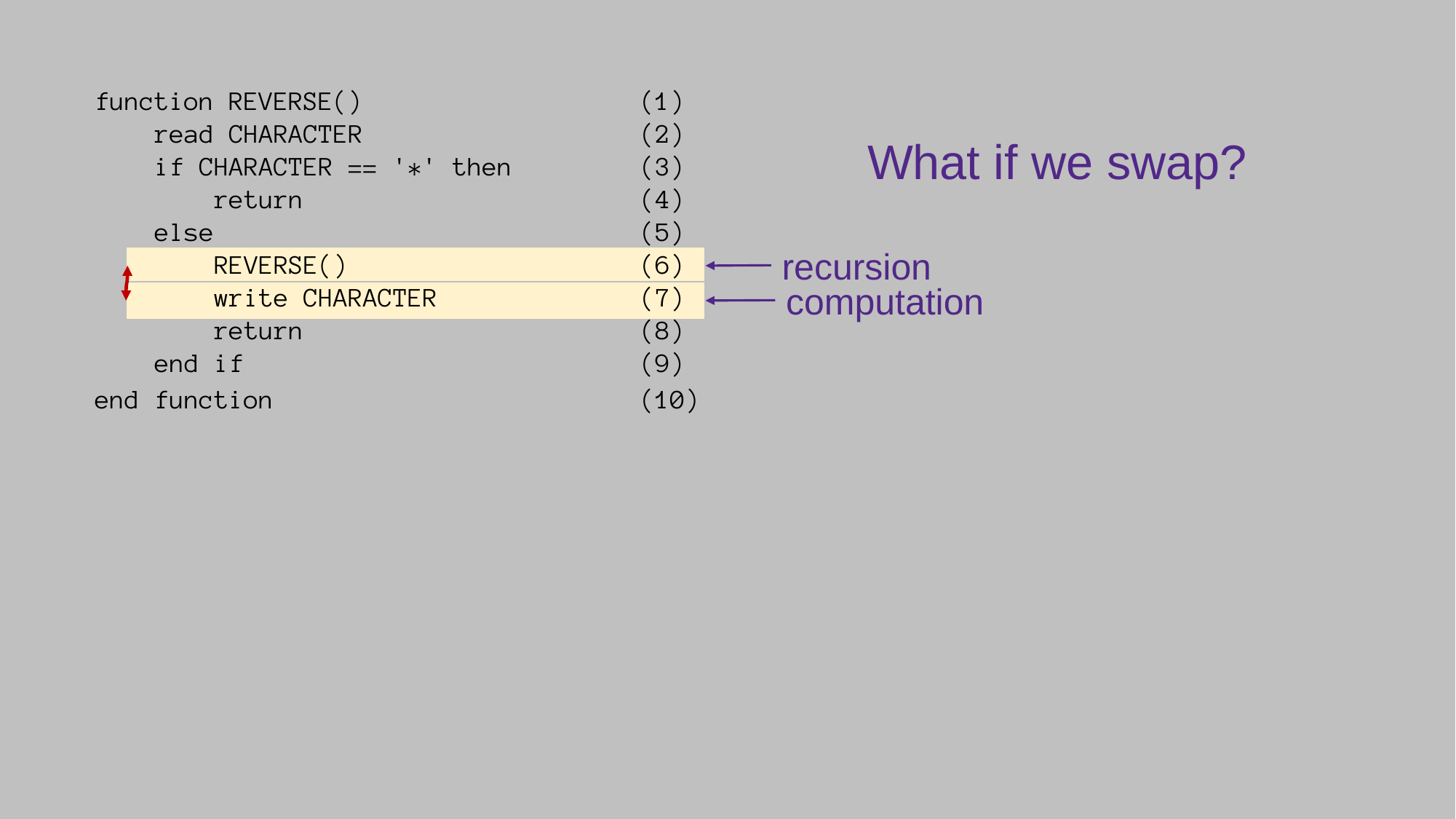

function REVERSE()			(1)
    read CHARACTER			(2)
    if CHARACTER == '*' then		(3)
        return				(4)
    else				(5)
        REVERSE()			(6)
        write CHARACTER		(7)
        return				(8)
    end if 				(9)
end function				(10)
What if we swap?
recursion

computation